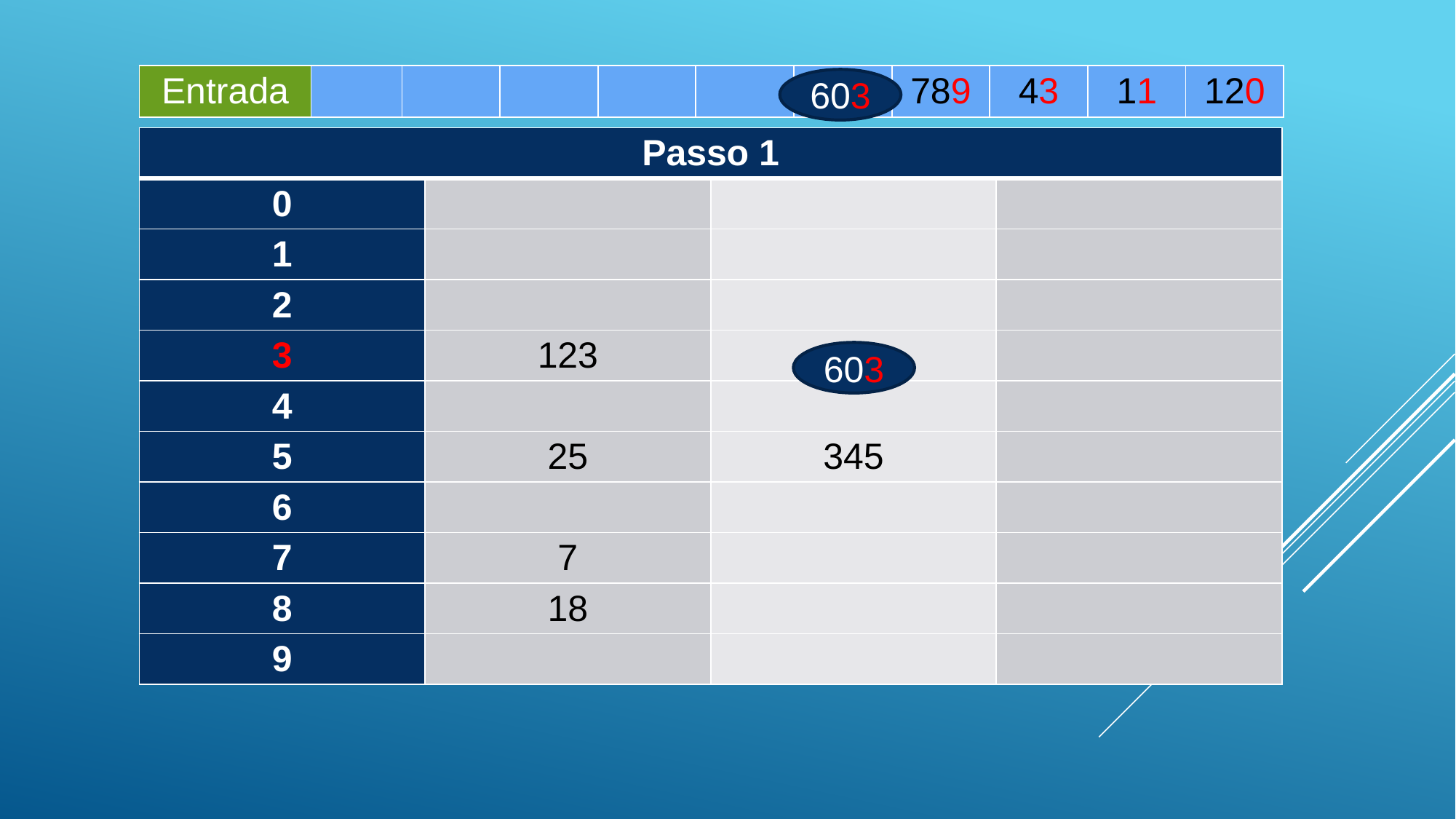

| Entrada |  |  |  |  |  |  | 789 | 43 | 11 | 120 |
| --- | --- | --- | --- | --- | --- | --- | --- | --- | --- | --- |
603
| Passo 1 |  |  |  |
| --- | --- | --- | --- |
| 0 |  |  |  |
| 1 |  |  |  |
| 2 |  |  |  |
| 3 | 123 |  |  |
| 4 |  |  |  |
| 5 | 25 | 345 |  |
| 6 |  |  |  |
| 7 | 7 |  |  |
| 8 | 18 |  |  |
| 9 |  |  |  |
603